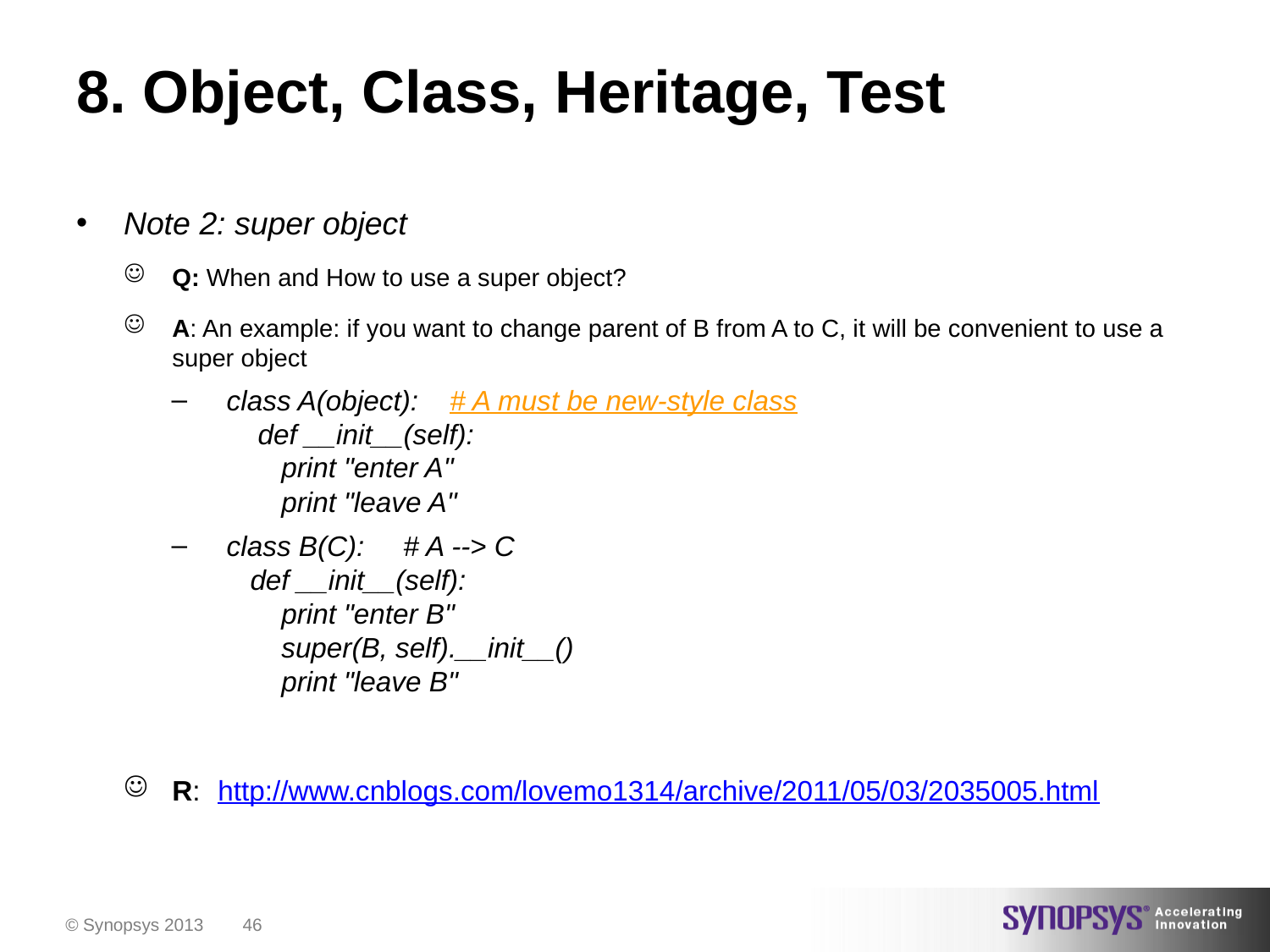

# 8. Object, Class, Heritage, Test
Note 2: super object
Q: When and How to use a super object?
A: An example: if you want to change parent of B from A to C, it will be convenient to use a super object
 class A(object):    # A must be new-style class
     def __init__(self):
        print "enter A"
        print "leave A"
 class B(C):     # A --> C
    def __init__(self):
        print "enter B"
        super(B, self).__init__()
        print "leave B"

R:   http://www.cnblogs.com/lovemo1314/archive/2011/05/03/2035005.html